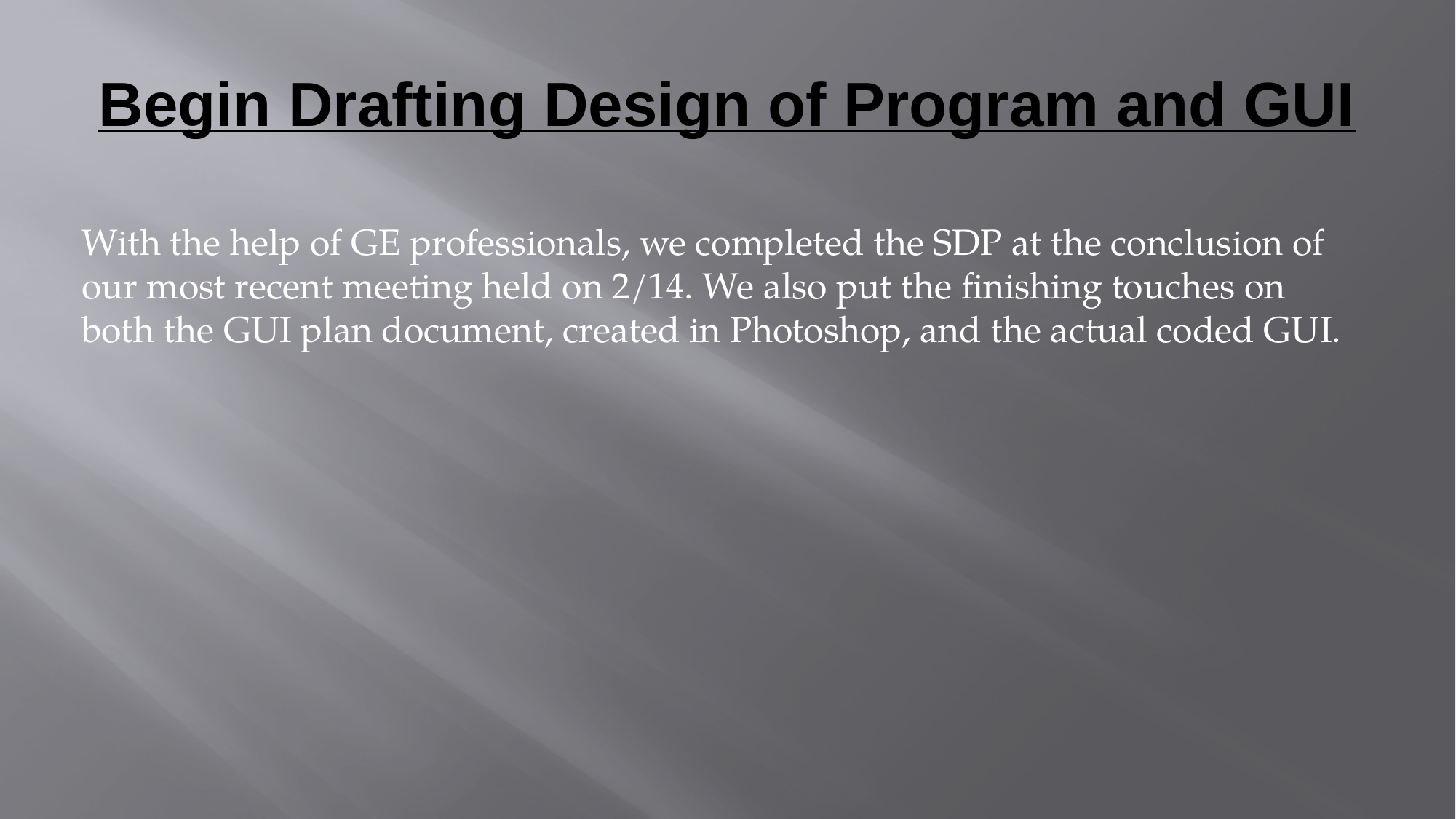

# Begin Drafting Design of Program and GUI
With the help of GE professionals, we completed the SDP at the conclusion of our most recent meeting held on 2/14. We also put the finishing touches on both the GUI plan document, created in Photoshop, and the actual coded GUI.